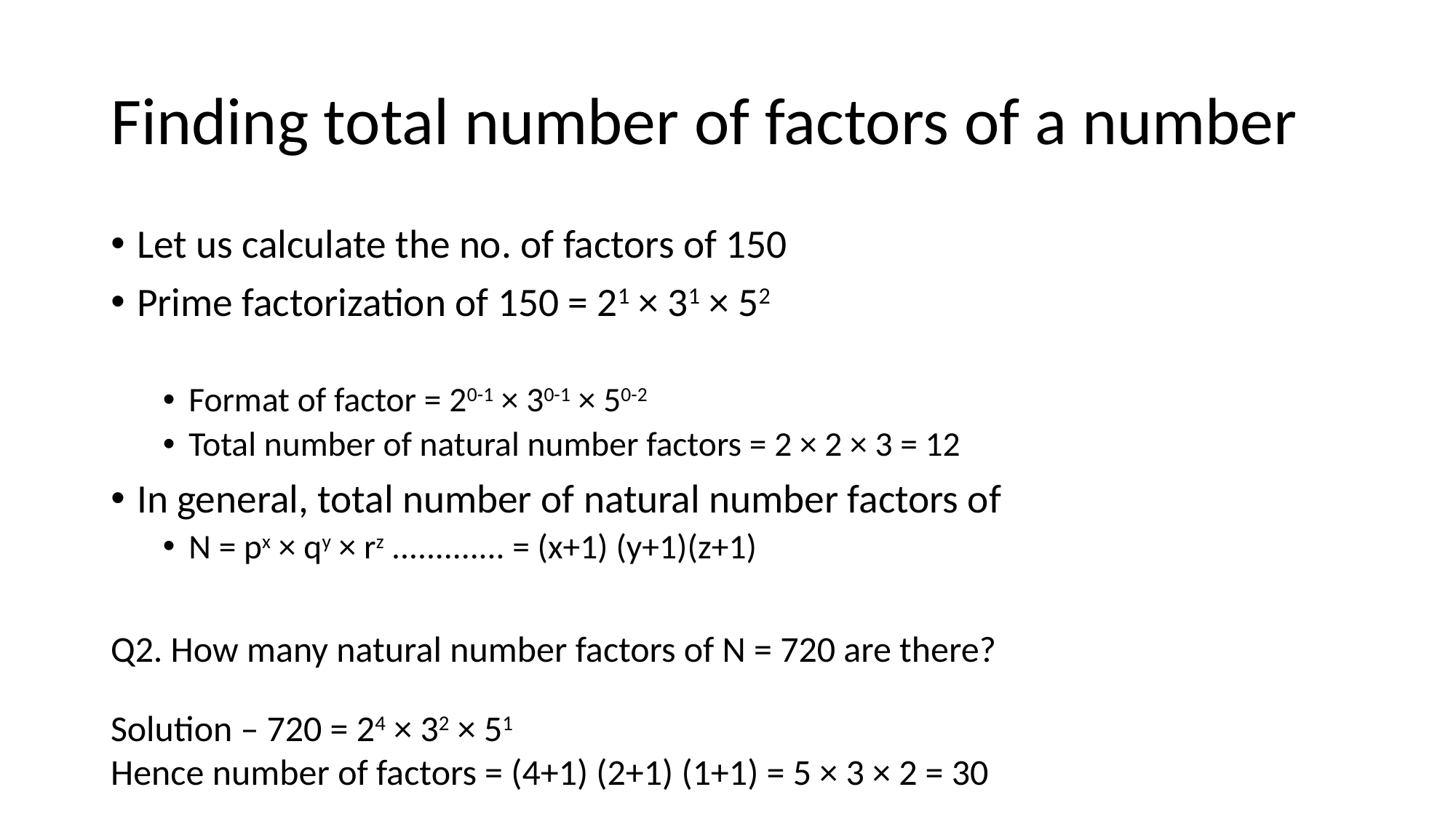

# Finding total number of factors of a number
Let us calculate the no. of factors of 150
Prime factorization of 150 = 21 × 31 × 52

Format of factor = 20-1 × 30-1 × 50-2
Total number of natural number factors = 2 × 2 × 3 = 12
In general, total number of natural number factors of
N = px × qy × rz ............. = (x+1) (y+1)(z+1)

Q2. How many natural number factors of N = 720 are there?
Solution – 720 = 24 × 32 × 51
Hence number of factors = (4+1) (2+1) (1+1) = 5 × 3 × 2 = 30